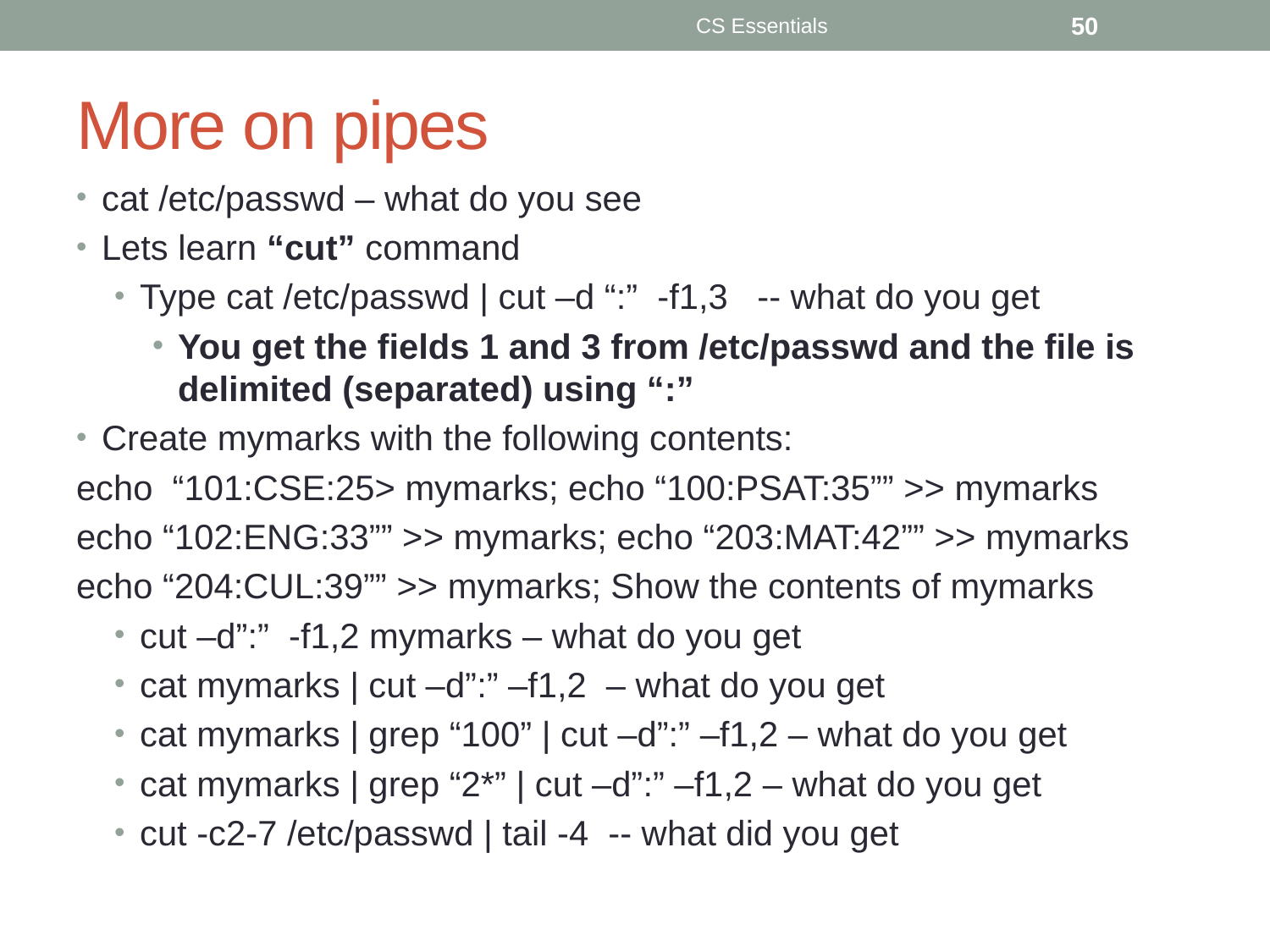

CS Essentials
50
# More on pipes
cat /etc/passwd – what do you see
Lets learn “cut” command
Type cat /etc/passwd | cut –d “:”  -f1,3   -- what do you get
You get the fields 1 and 3 from /etc/passwd and the file is delimited (separated) using “:”
Create mymarks with the following contents:
echo  “101:CSE:25> mymarks; echo “100:PSAT:35”” >> mymarks
echo “102:ENG:33”” >> mymarks; echo “203:MAT:42”” >> mymarks
echo “204:CUL:39”” >> mymarks; Show the contents of mymarks
cut –d”:”  -f1,2 mymarks – what do you get
cat mymarks | cut –d”:” –f1,2  – what do you get
cat mymarks | grep “100” | cut –d”:” –f1,2 – what do you get
cat mymarks | grep “2*” | cut –d”:” –f1,2 – what do you get
cut -c2-7 /etc/passwd | tail -4  -- what did you get